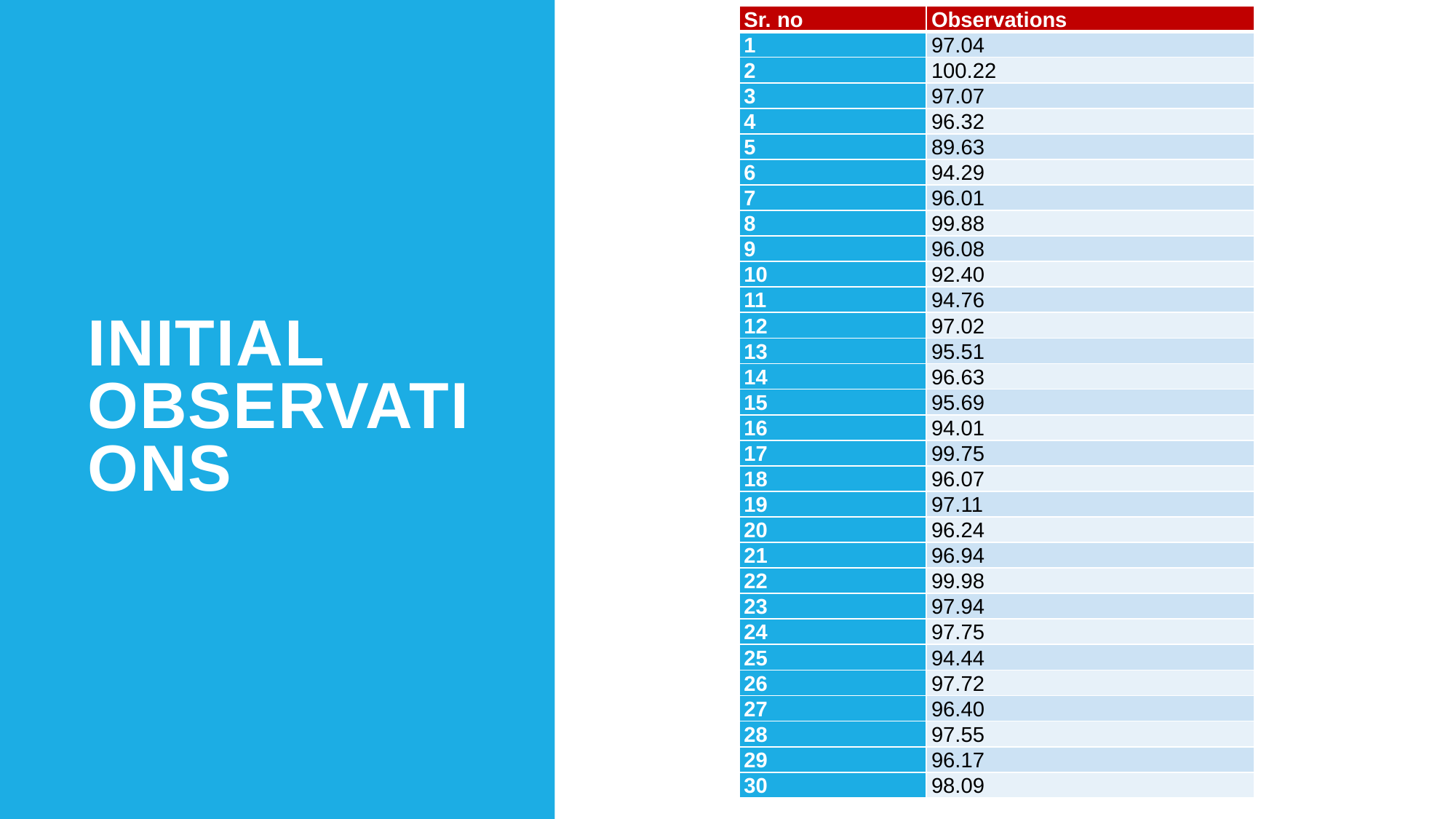

| Sr. no | Observations |
| --- | --- |
| 1 | 97.04 |
| 2 | 100.22 |
| 3 | 97.07 |
| 4 | 96.32 |
| 5 | 89.63 |
| 6 | 94.29 |
| 7 | 96.01 |
| 8 | 99.88 |
| 9 | 96.08 |
| 10 | 92.40 |
| 11 | 94.76 |
| 12 | 97.02 |
| 13 | 95.51 |
| 14 | 96.63 |
| 15 | 95.69 |
| 16 | 94.01 |
| 17 | 99.75 |
| 18 | 96.07 |
| 19 | 97.11 |
| 20 | 96.24 |
| 21 | 96.94 |
| 22 | 99.98 |
| 23 | 97.94 |
| 24 | 97.75 |
| 25 | 94.44 |
| 26 | 97.72 |
| 27 | 96.40 |
| 28 | 97.55 |
| 29 | 96.17 |
| 30 | 98.09 |
# Initial Observations